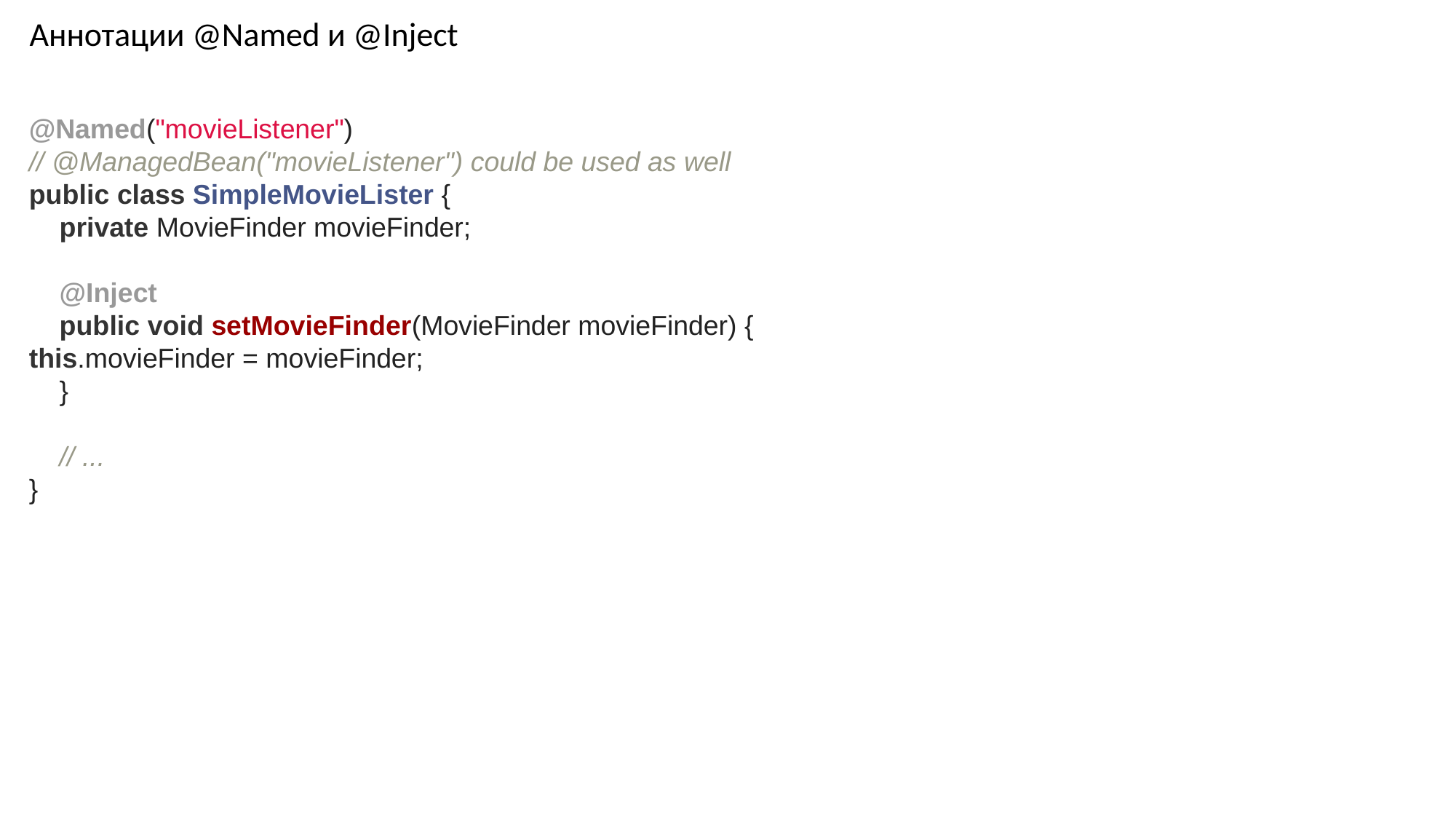

Аннотации @Named и @Inject
@Named("movieListener")
// @ManagedBean("movieListener") could be used as well
public class SimpleMovieLister {
    private MovieFinder movieFinder;

    @Inject
    public void setMovieFinder(MovieFinder movieFinder) {       	   this.movieFinder = movieFinder;
    }

    // ...
}